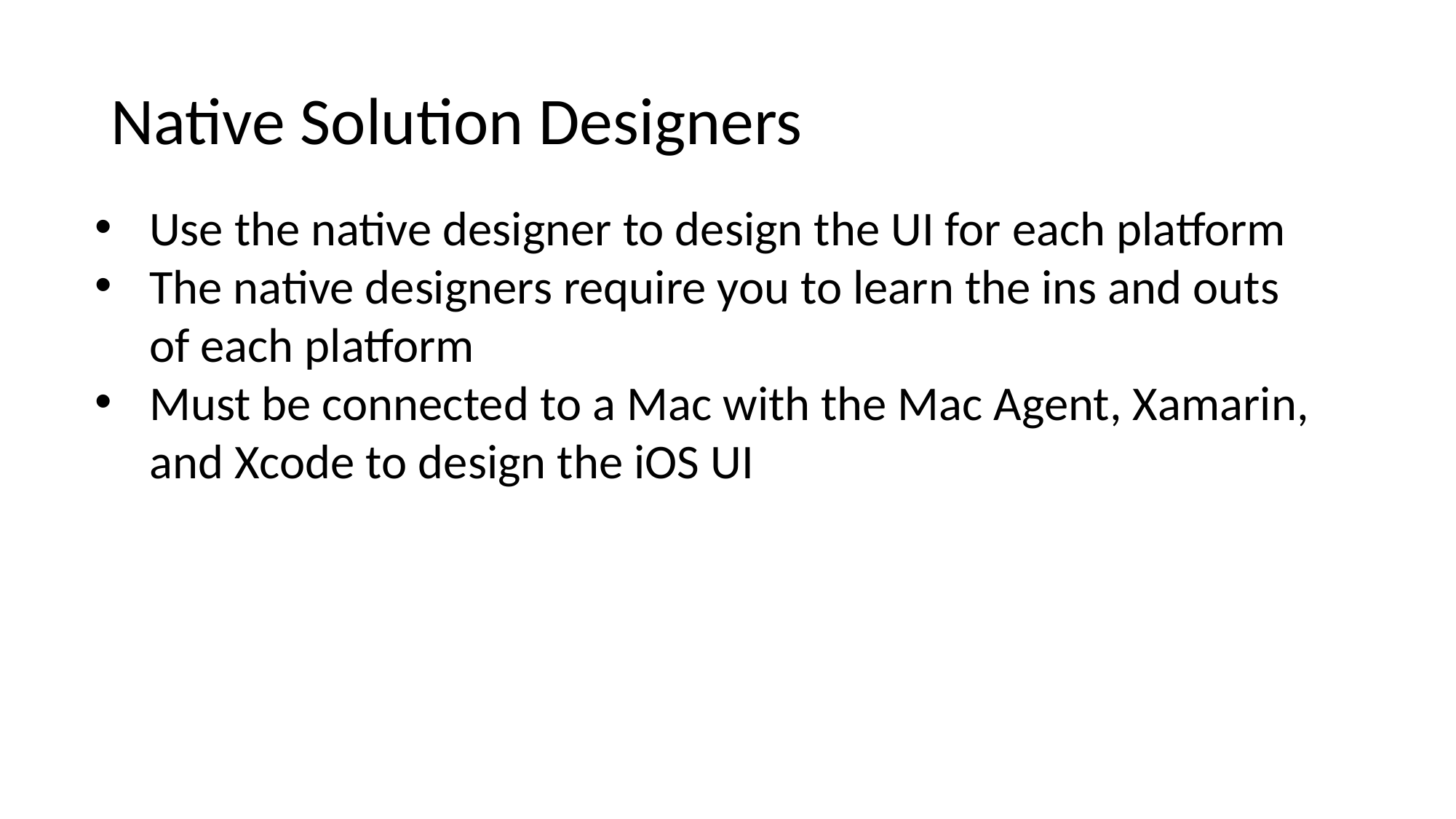

# Native Solution Designers
Use the native designer to design the UI for each platform
The native designers require you to learn the ins and outs of each platform
Must be connected to a Mac with the Mac Agent, Xamarin, and Xcode to design the iOS UI